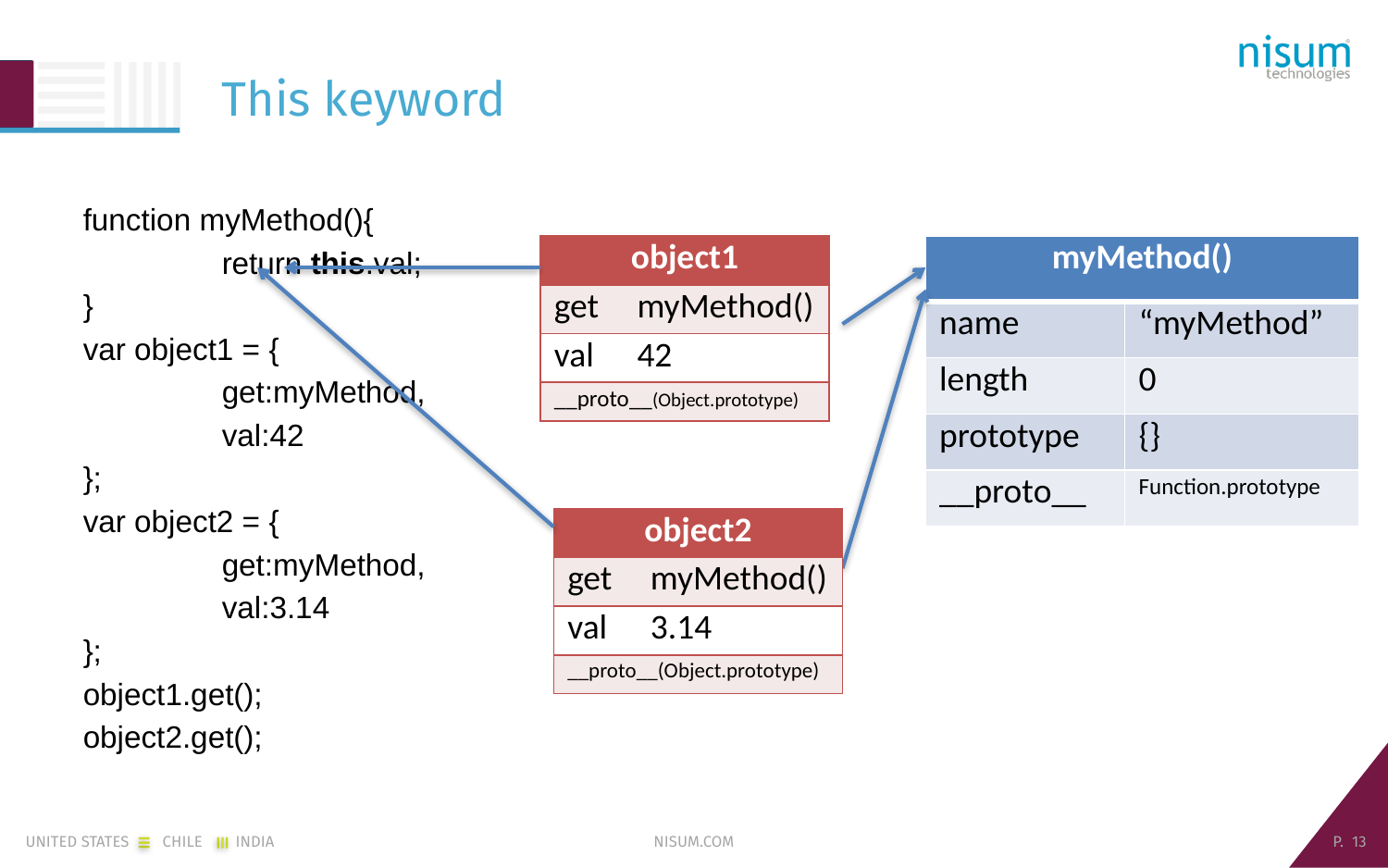

This keyword
function myMethod(){
	return this.val;
}
var object1 = {
	get:myMethod,
	val:42
};
var object2 = {
	get:myMethod,
	val:3.14
};
object1.get();
object2.get();

| object1 |  |
| --- | --- |
| get | myMethod() |
| val | 42 |
| \_\_proto\_\_(Object.prototype) |  |
| myMethod() |  |
| --- | --- |
| name | “myMethod” |
| length | 0 |
| prototype | {} |
| \_\_proto\_\_ | Function.prototype |
| object2 |  |
| --- | --- |
| get | myMethod() |
| val | 3.14 |
| \_\_proto\_\_(Object.prototype) |  |